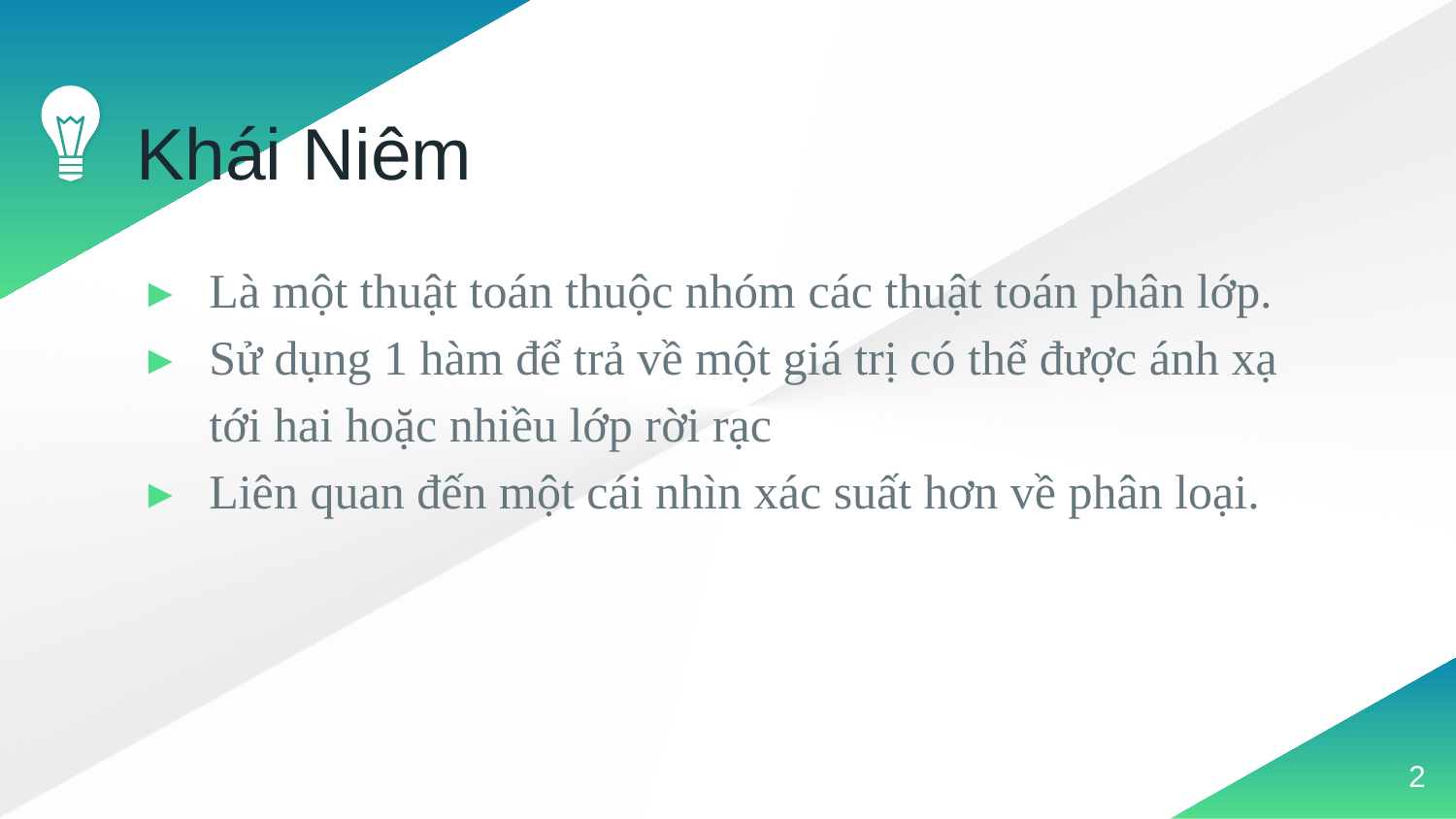

# Khái Niêm
Là một thuật toán thuộc nhóm các thuật toán phân lớp.
Sử dụng 1 hàm để trả về một giá trị có thể được ánh xạ tới hai hoặc nhiều lớp rời rạc
Liên quan đến một cái nhìn xác suất hơn về phân loại.
2